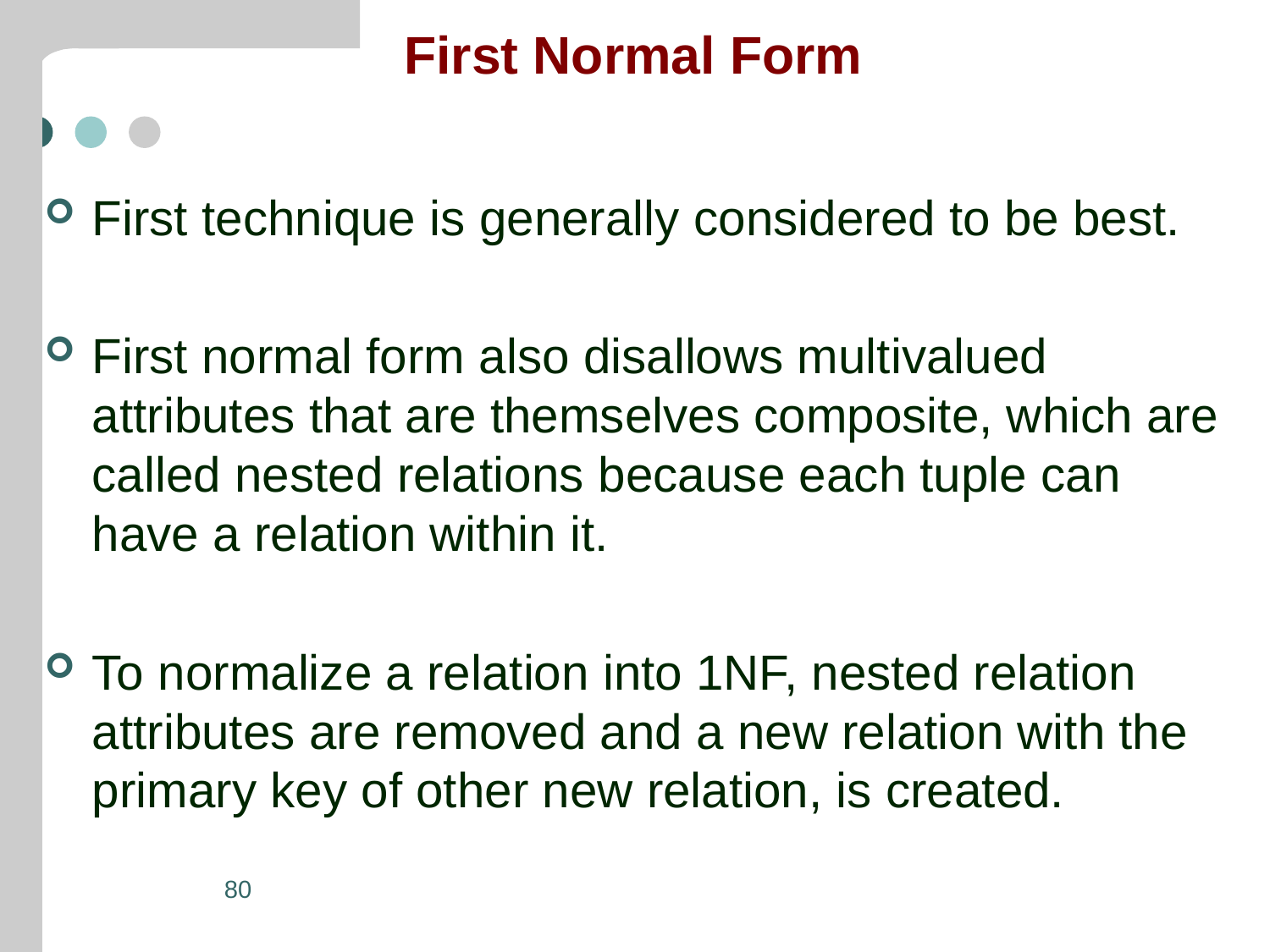

# First Normal Form
First technique is generally considered to be best.

First normal form also disallows multivalued attributes that are themselves composite, which are called nested relations because each tuple can have a relation within it.

To normalize a relation into 1NF, nested relation attributes are removed and a new relation with the primary key of other new relation, is created.

80